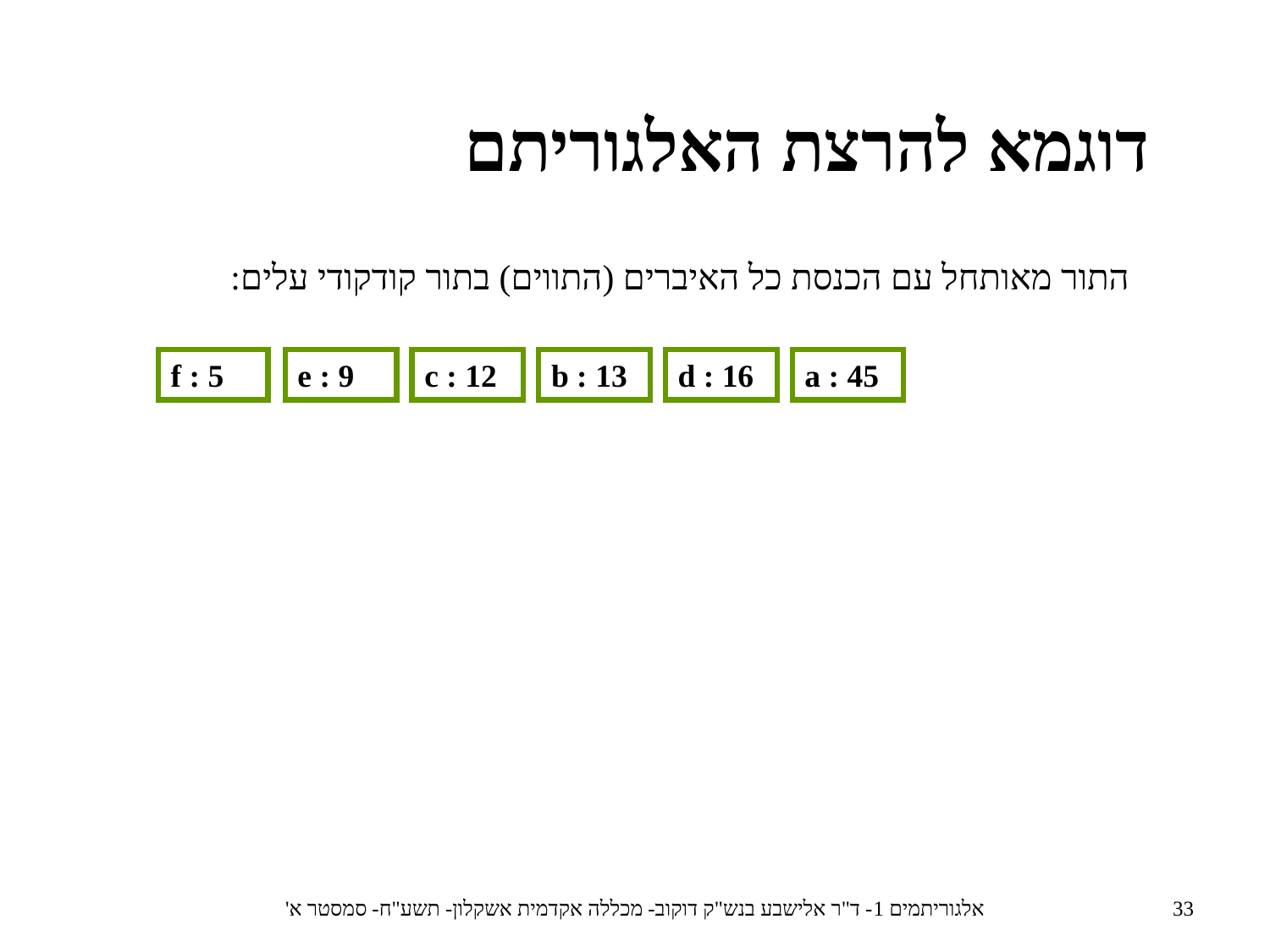

דוגמא להרצת האלגוריתם
התור מאותחל עם הכנסת כל האיברים (התווים) בתור קודקודי עלים:
f : 5
e : 9
c : 12
b : 13
d : 16
a : 45
אלגוריתמים 1- ד"ר אלישבע בנש"ק דוקוב- מכללה אקדמית אשקלון- תשע"ח- סמסטר א'
33